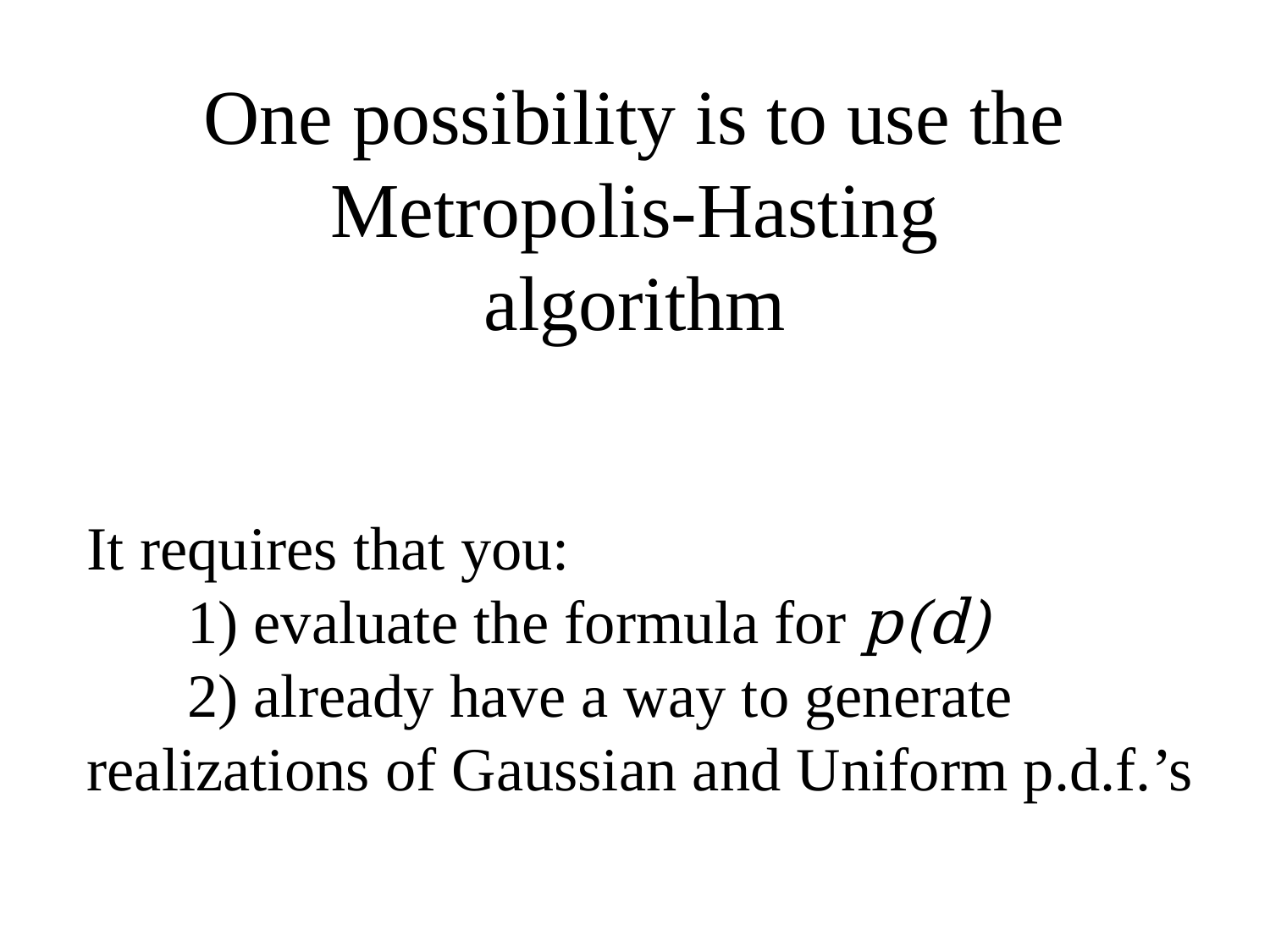

One possibility is to use the Metropolis-Hasting
algorithm
# It requires that you: 1) evaluate the formula for p(d) 2) already have a way to generate realizations of Gaussian and Uniform p.d.f.’s